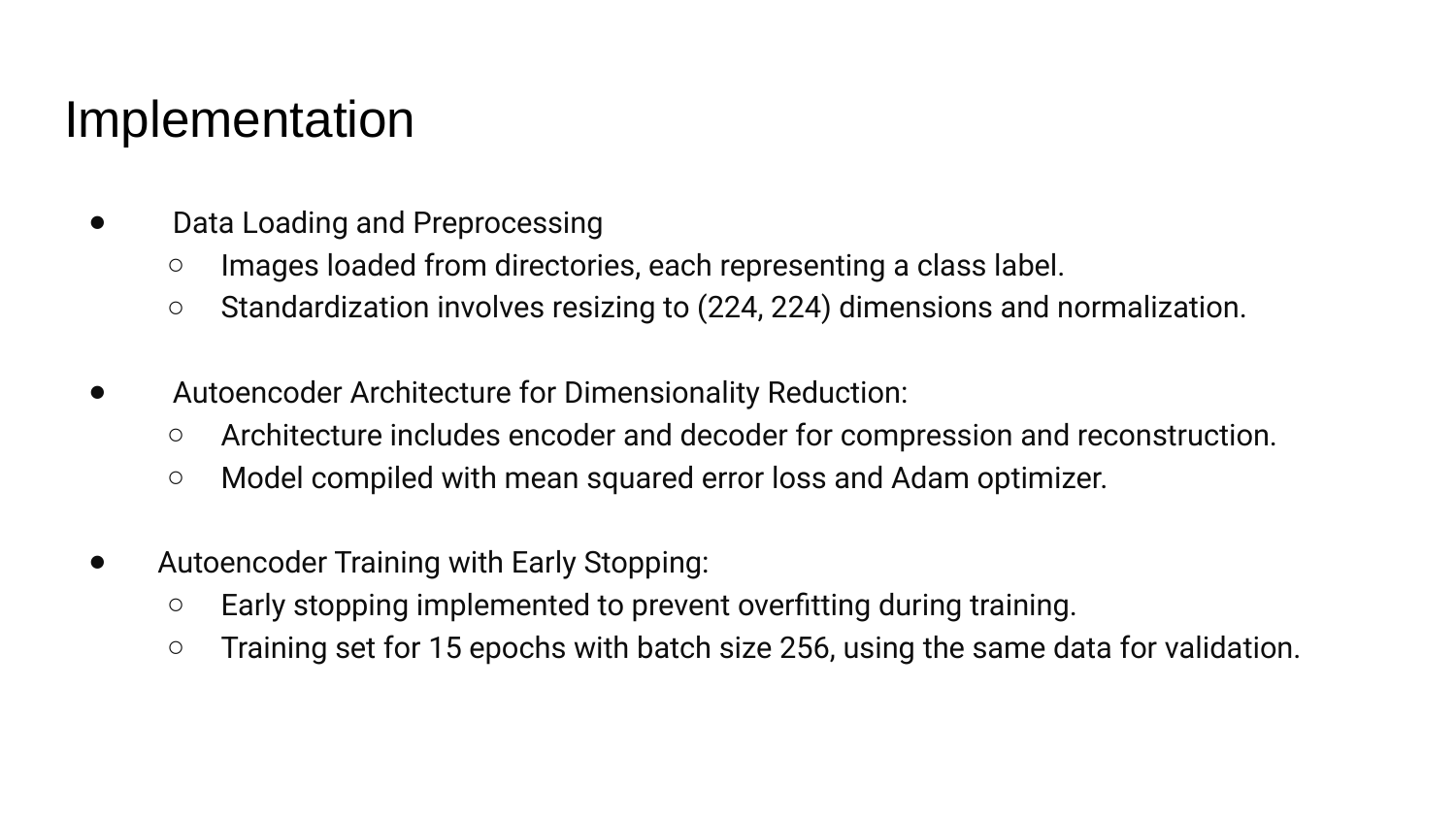

# Implementation
    Data Loading and Preprocessing
Images loaded from directories, each representing a class label.
Standardization involves resizing to (224, 224) dimensions and normalization.

    Autoencoder Architecture for Dimensionality Reduction:
Architecture includes encoder and decoder for compression and reconstruction.
Model compiled with mean squared error loss and Adam optimizer.

  Autoencoder Training with Early Stopping:
Early stopping implemented to prevent overfitting during training.
Training set for 15 epochs with batch size 256, using the same data for validation.